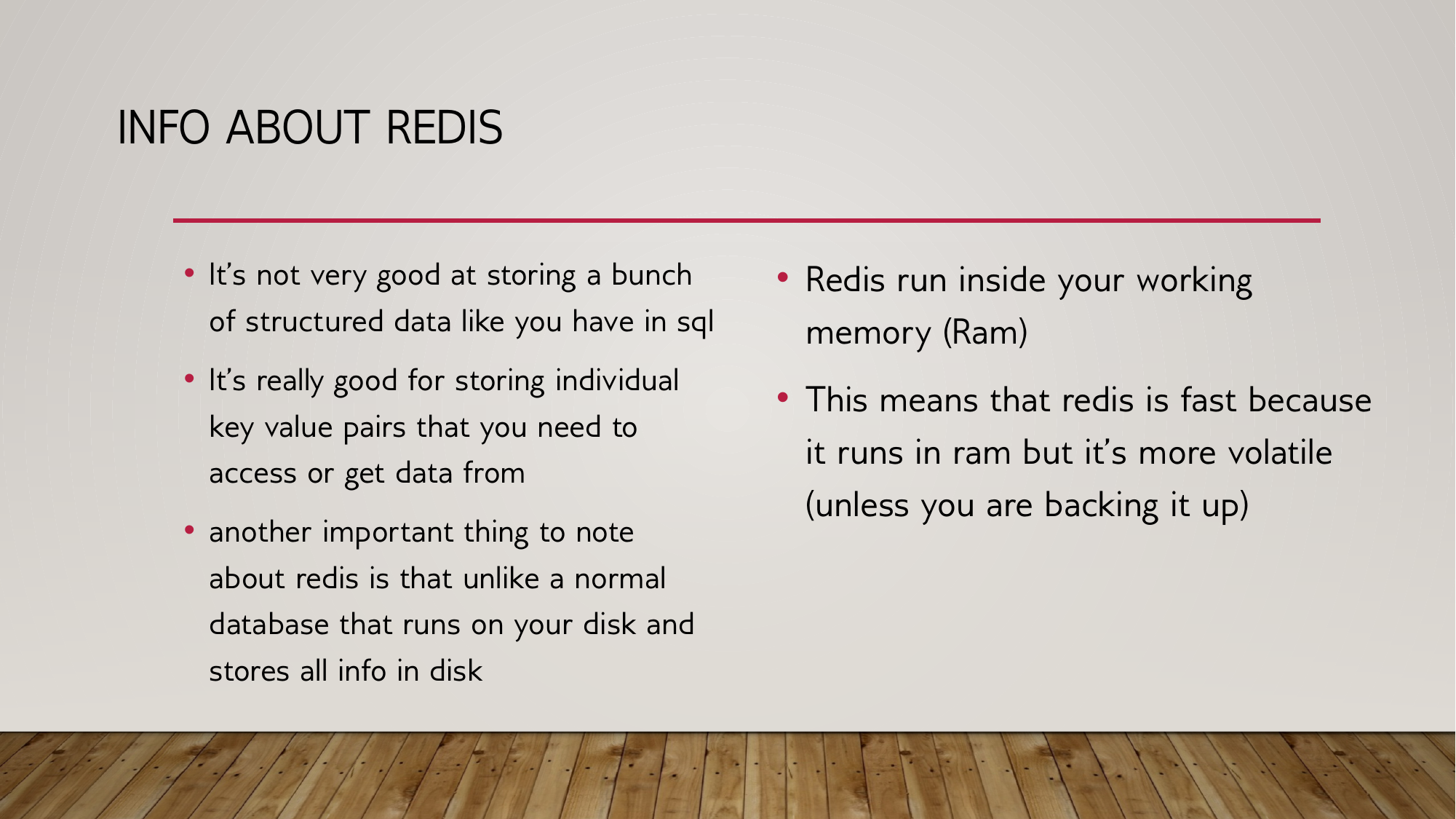

# Info about redis
It’s not very good at storing a bunch of structured data like you have in sql
It’s really good for storing individual key value pairs that you need to access or get data from
another important thing to note about redis is that unlike a normal database that runs on your disk and stores all info in disk

Redis run inside your working memory (Ram)
This means that redis is fast because it runs in ram but it’s more volatile (unless you are backing it up)